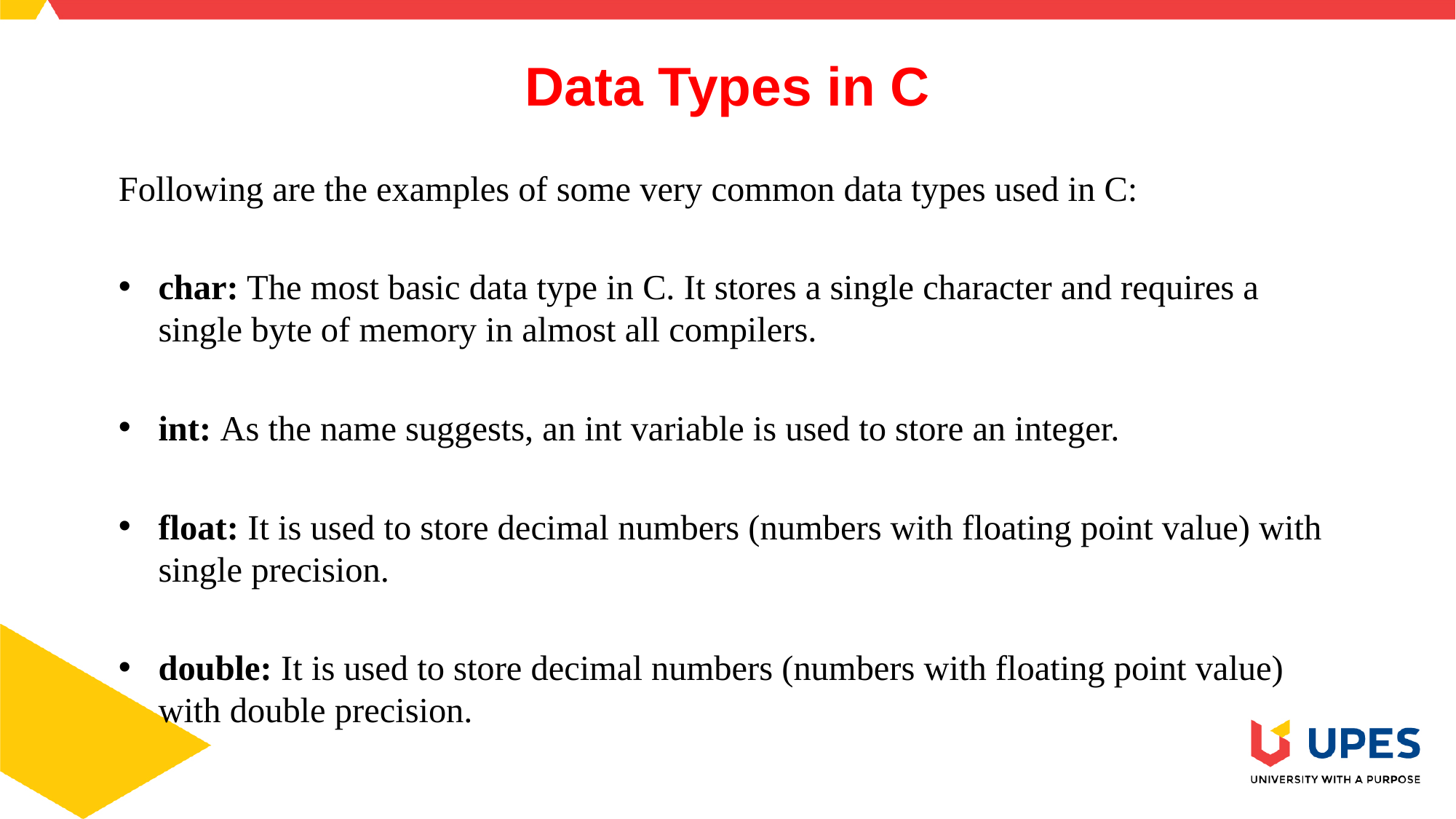

# Data Types in C
Following are the examples of some very common data types used in C:

char: The most basic data type in C. It stores a single character and requires a single byte of memory in almost all compilers.

int: As the name suggests, an int variable is used to store an integer.

float: It is used to store decimal numbers (numbers with floating point value) with single precision.

double: It is used to store decimal numbers (numbers with floating point value) with double precision.